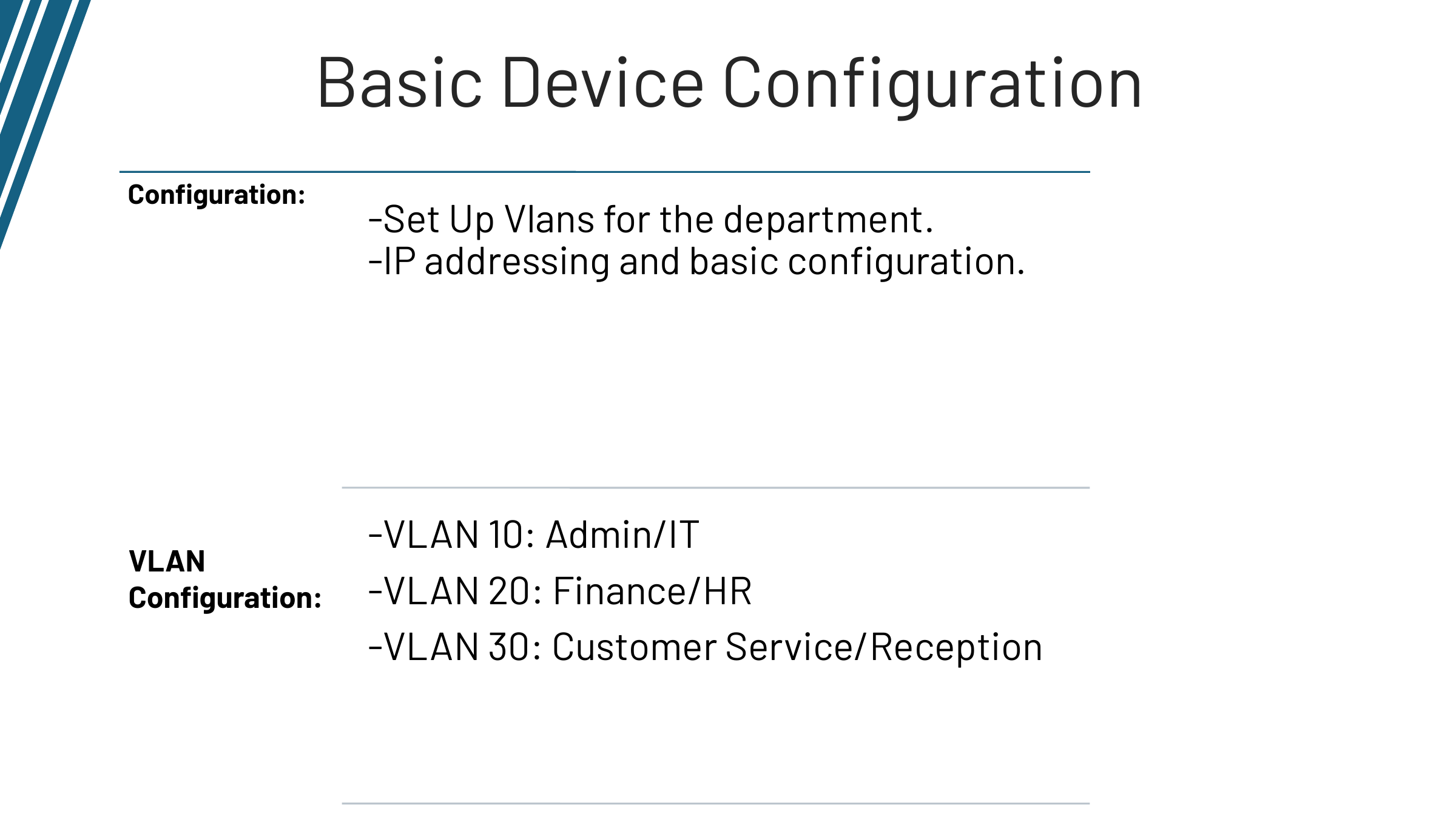

Basic Device Configuration
Configuration:
-Set Up Vlans for the department.
-IP addressing and basic configuration.
-VLAN 10: Admin/IT
-VLAN 20: Finance/HR
-VLAN 30: Customer Service/Reception
VLAN Configuration: